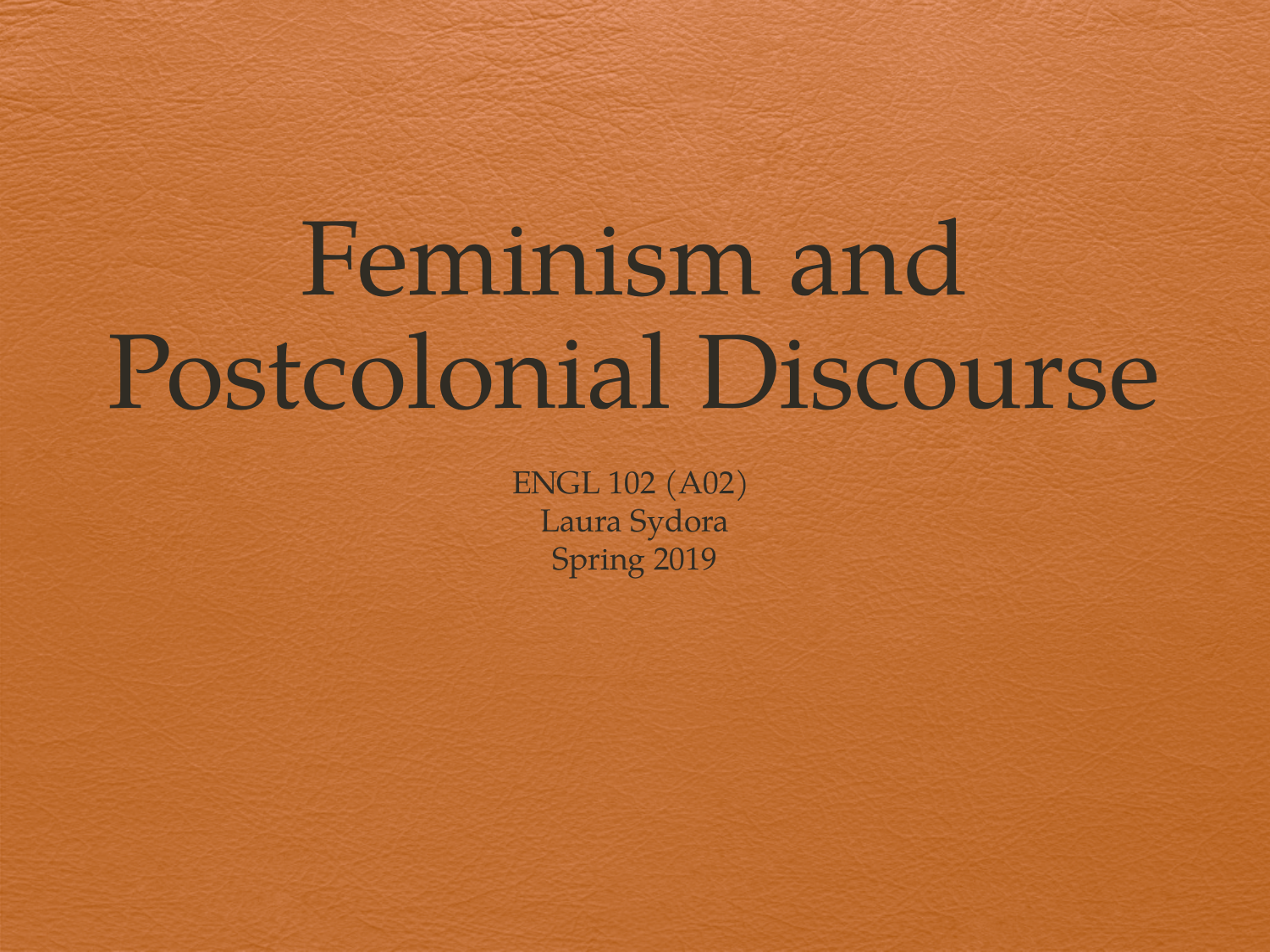

# Feminism and Postcolonial Discourse
ENGL 102 (A02)
Laura Sydora
Spring 2019